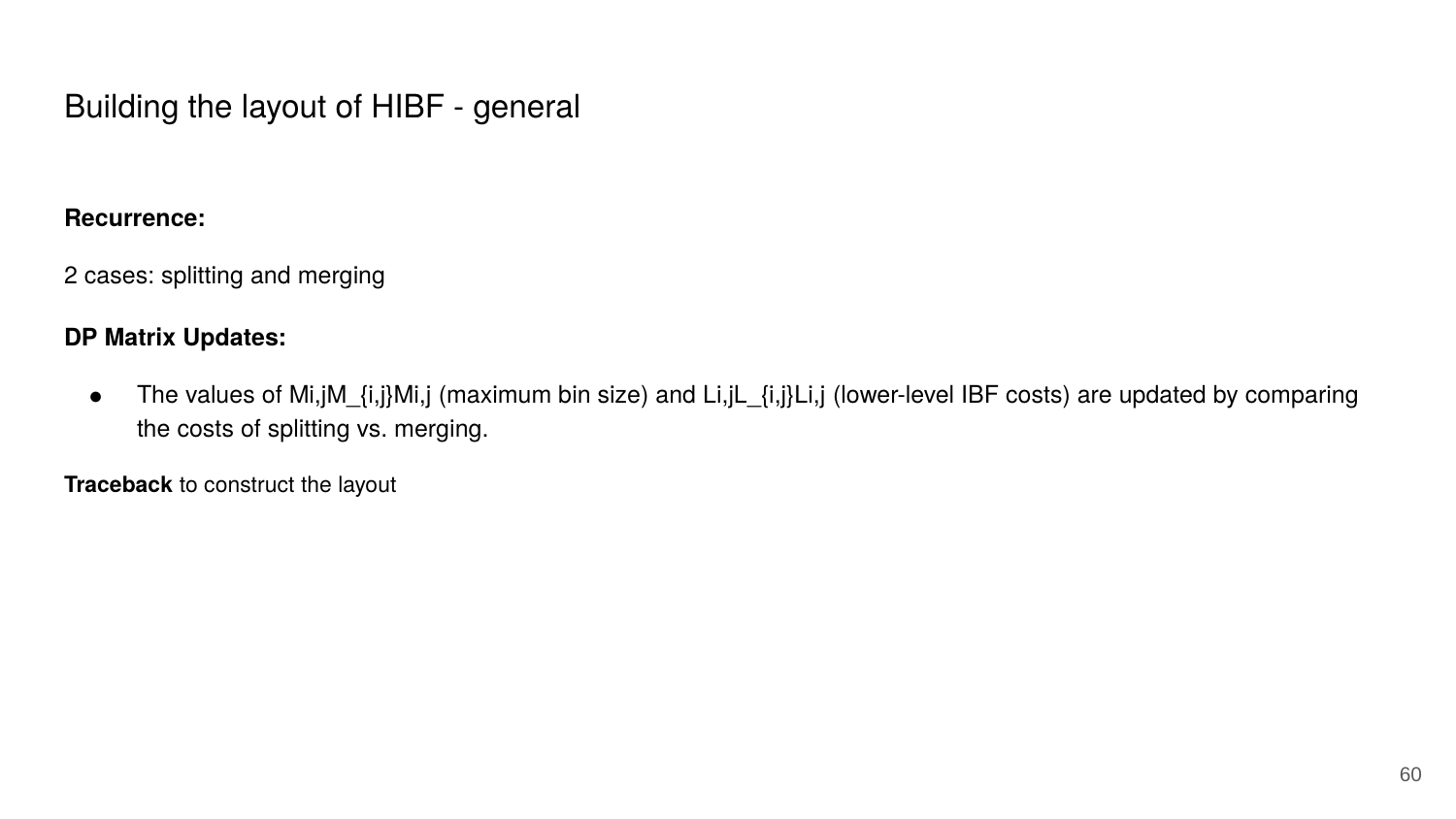

# Building the layout of HIBF - general
Recurrence:
2 cases: splitting and merging
DP Matrix Updates:
The values of Mi,jM_{i,j}Mi,j​ (maximum bin size) and Li,jL_{i,j}Li,j​ (lower-level IBF costs) are updated by comparing the costs of splitting vs. merging.
Traceback to construct the layout

60